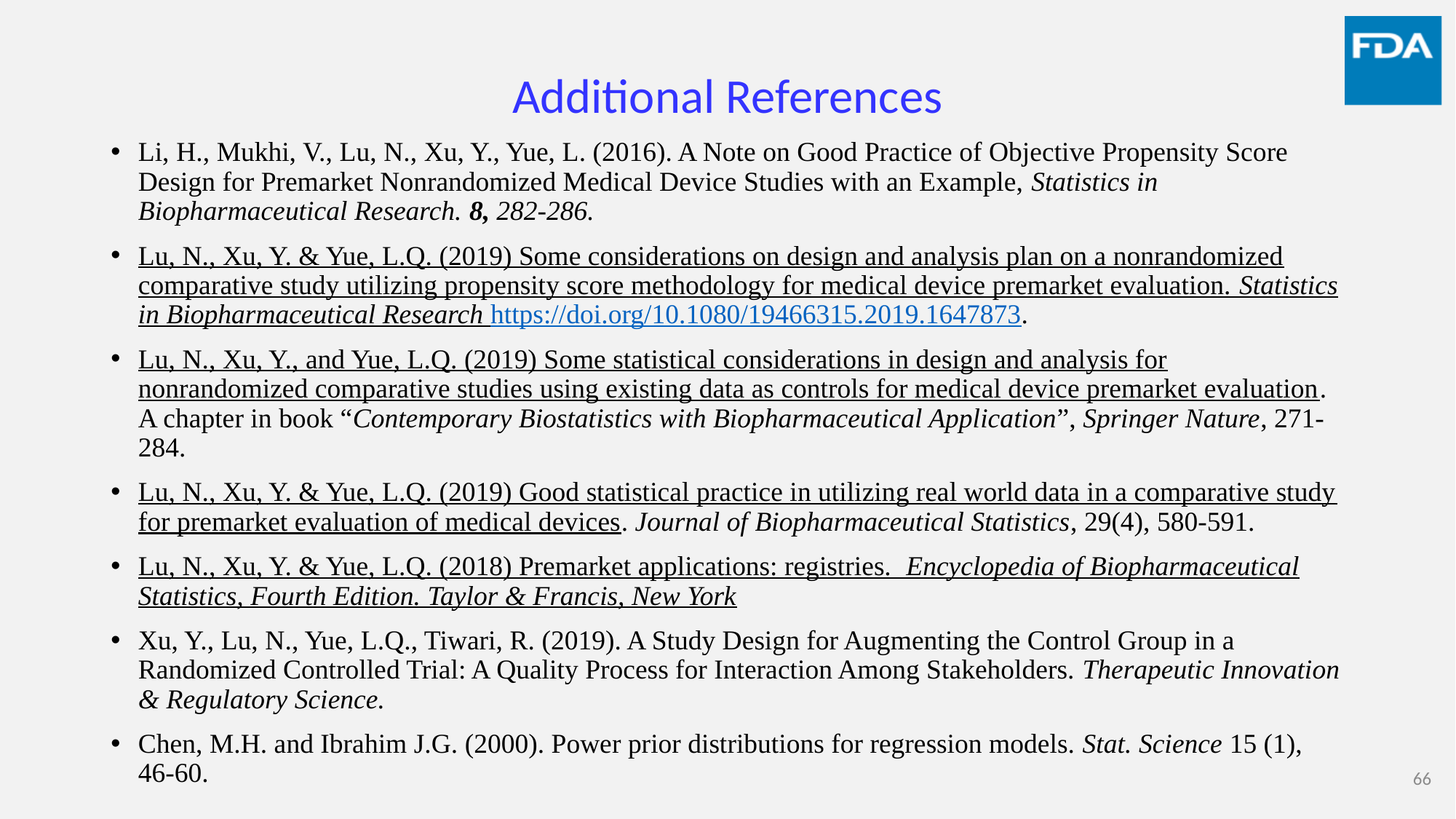

# Additional References
Li, H., Mukhi, V., Lu, N., Xu, Y., Yue, L. (2016). A Note on Good Practice of Objective Propensity Score Design for Premarket Nonrandomized Medical Device Studies with an Example, Statistics in Biopharmaceutical Research. 8, 282-286.
Lu, N., Xu, Y. & Yue, L.Q. (2019) Some considerations on design and analysis plan on a nonrandomized comparative study utilizing propensity score methodology for medical device premarket evaluation. Statistics in Biopharmaceutical Research https://doi.org/10.1080/19466315.2019.1647873.
Lu, N., Xu, Y., and Yue, L.Q. (2019) Some statistical considerations in design and analysis for nonrandomized comparative studies using existing data as controls for medical device premarket evaluation. A chapter in book “Contemporary Biostatistics with Biopharmaceutical Application”, Springer Nature, 271-284.
Lu, N., Xu, Y. & Yue, L.Q. (2019) Good statistical practice in utilizing real world data in a comparative study for premarket evaluation of medical devices. Journal of Biopharmaceutical Statistics, 29(4), 580-591.
Lu, N., Xu, Y. & Yue, L.Q. (2018) Premarket applications: registries.  Encyclopedia of Biopharmaceutical Statistics, Fourth Edition. Taylor & Francis, New York
Xu, Y., Lu, N., Yue, L.Q., Tiwari, R. (2019). A Study Design for Augmenting the Control Group in a Randomized Controlled Trial: A Quality Process for Interaction Among Stakeholders. Therapeutic Innovation & Regulatory Science.
Chen, M.H. and Ibrahim J.G. (2000). Power prior distributions for regression models. Stat. Science 15 (1), 46-60.

66